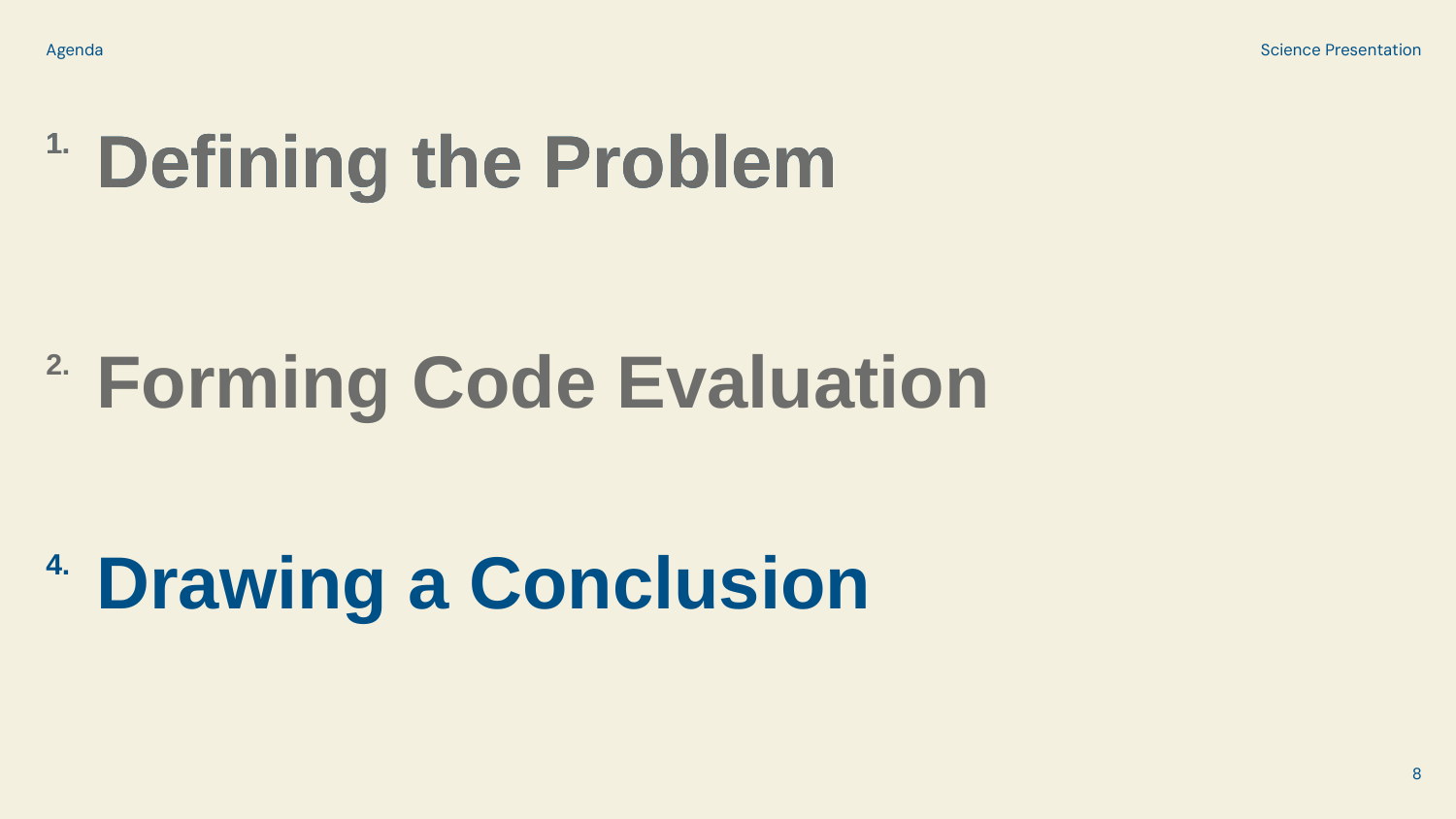

Agenda
Science Presentation
1.
1.
Defining the Problem
Defining the Problem
2.
Forming Code Evaluation
4.
Drawing a Conclusion
8